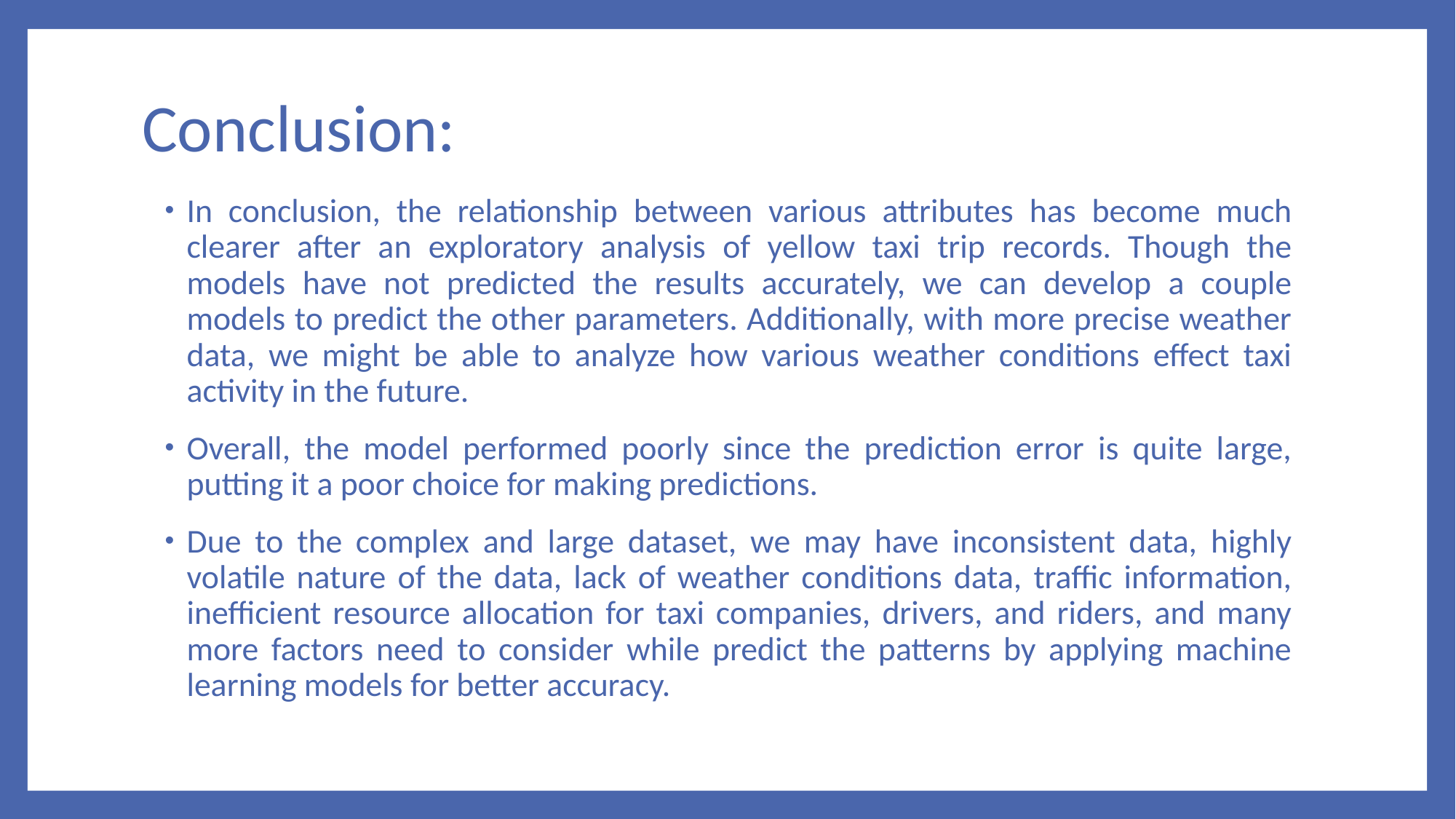

# Conclusion:
In conclusion, the relationship between various attributes has become much clearer after an exploratory analysis of yellow taxi trip records. Though the models have not predicted the results accurately, we can develop a couple models to predict the other parameters. Additionally, with more precise weather data, we might be able to analyze how various weather conditions effect taxi activity in the future.
Overall, the model performed poorly since the prediction error is quite large, putting it a poor choice for making predictions.
Due to the complex and large dataset, we may have inconsistent data, highly volatile nature of the data, lack of weather conditions data, traffic information, inefficient resource allocation for taxi companies, drivers, and riders, and many more factors need to consider while predict the patterns by applying machine learning models for better accuracy.